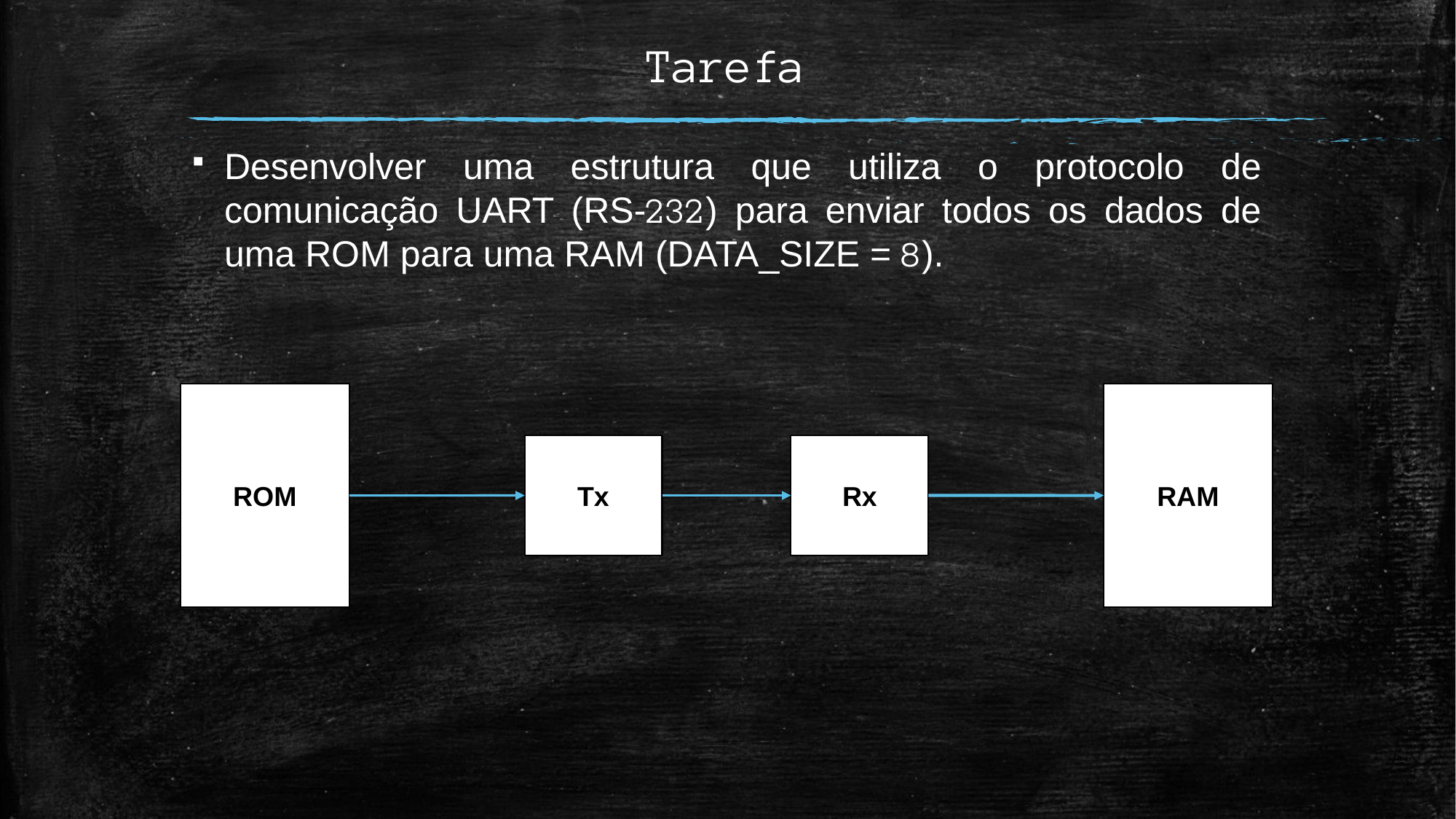

# Tarefa
Desenvolver uma estrutura que utiliza o protocolo de comunicação UART (RS-232) para enviar todos os dados de uma ROM para uma RAM (DATA_SIZE = 8).
ROM
RAM
Tx
Rx